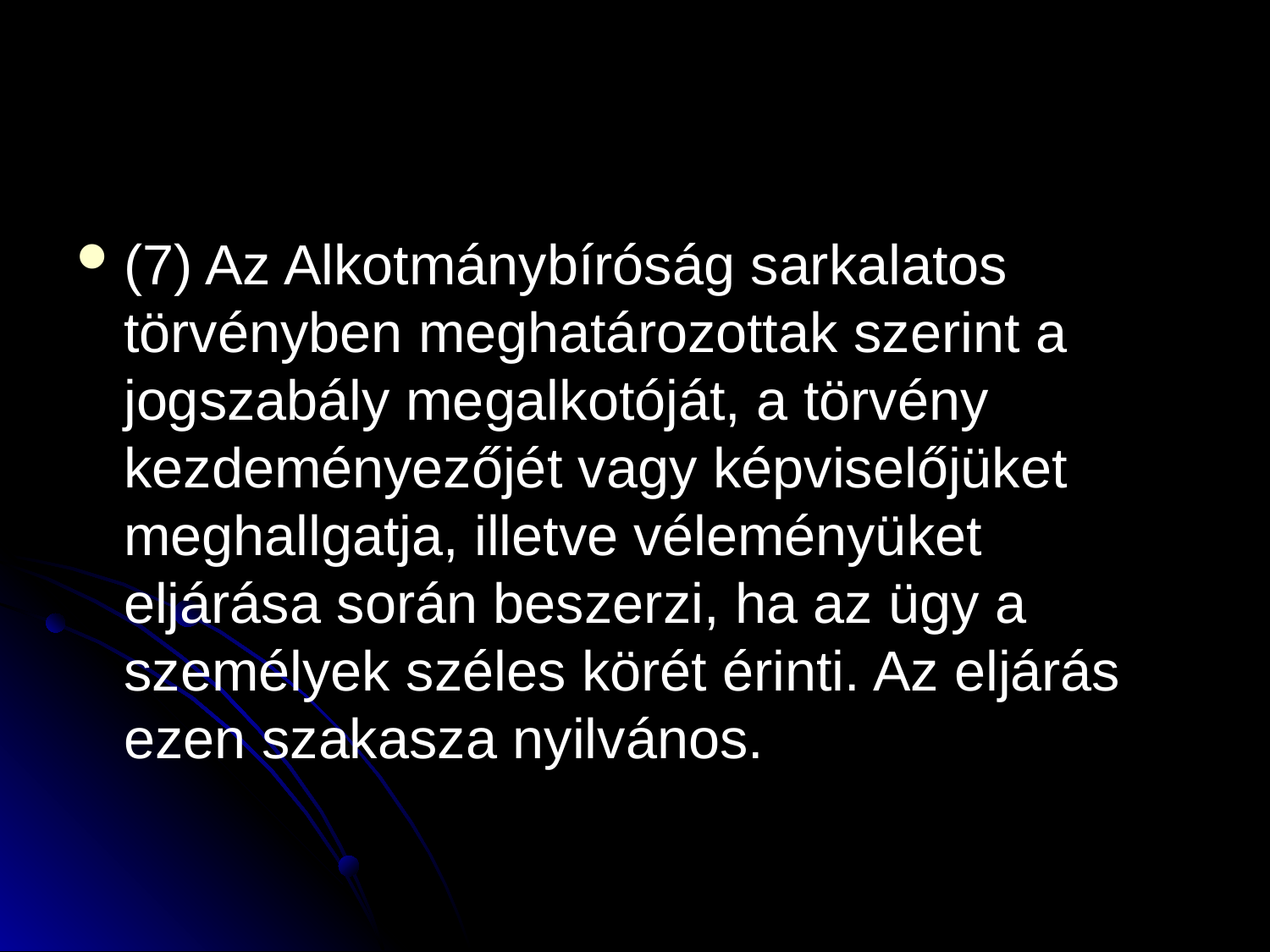

#
(7) Az Alkotmánybíróság sarkalatos törvényben meghatározottak szerint a jogszabály megalkotóját, a törvény kezdeményezőjét vagy képviselőjüket meghallgatja, illetve véleményüket eljárása során beszerzi, ha az ügy a személyek széles körét érinti. Az eljárás ezen szakasza nyilvános.